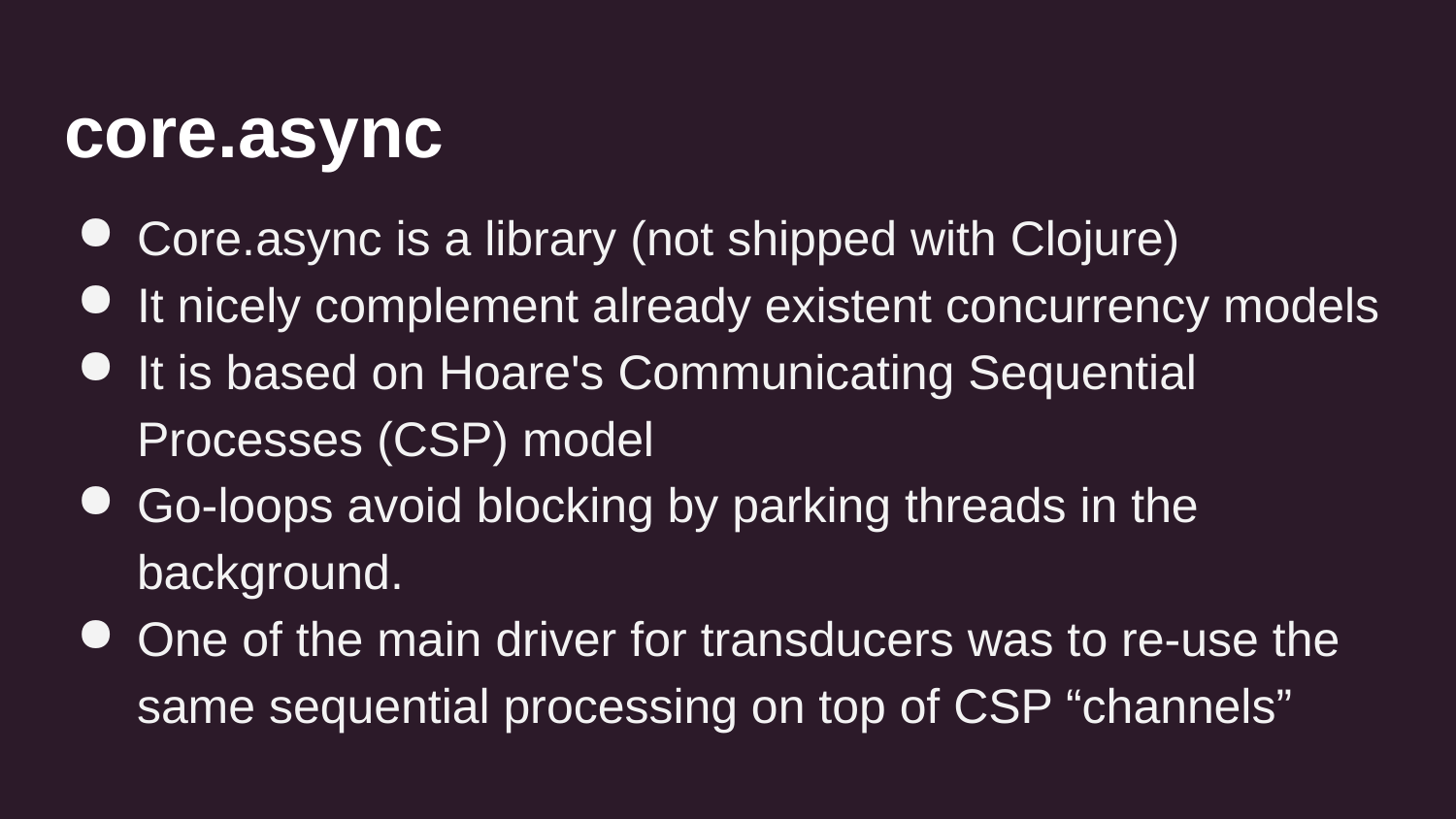

# core.async
Core.async is a library (not shipped with Clojure)
It nicely complement already existent concurrency models
It is based on Hoare's Communicating Sequential Processes (CSP) model
Go-loops avoid blocking by parking threads in the background.
One of the main driver for transducers was to re-use the same sequential processing on top of CSP “channels”